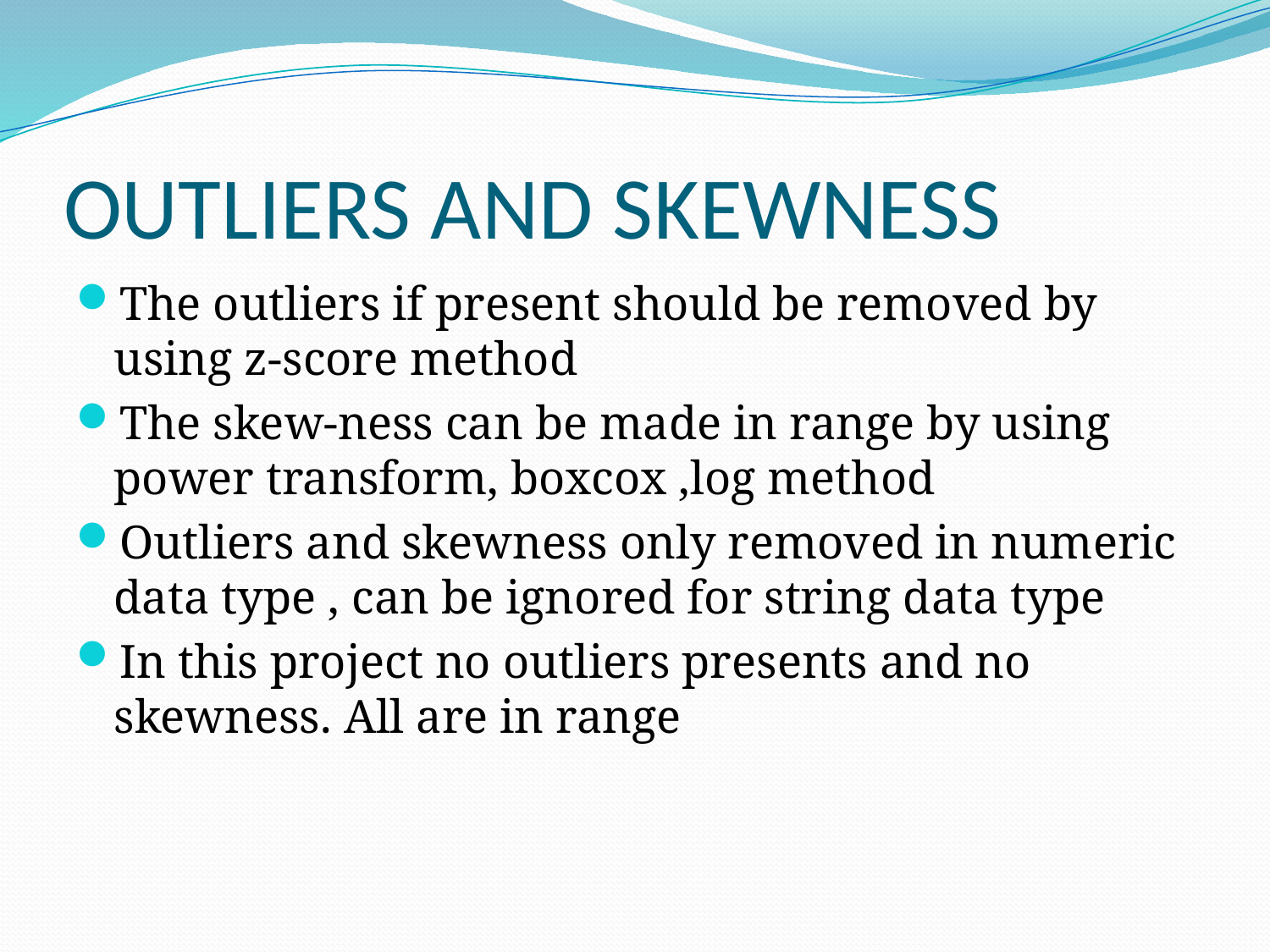

# OUTLIERS AND SKEWNESS
The outliers if present should be removed by using z-score method
The skew-ness can be made in range by using power transform, boxcox ,log method
Outliers and skewness only removed in numeric data type , can be ignored for string data type
In this project no outliers presents and no skewness. All are in range